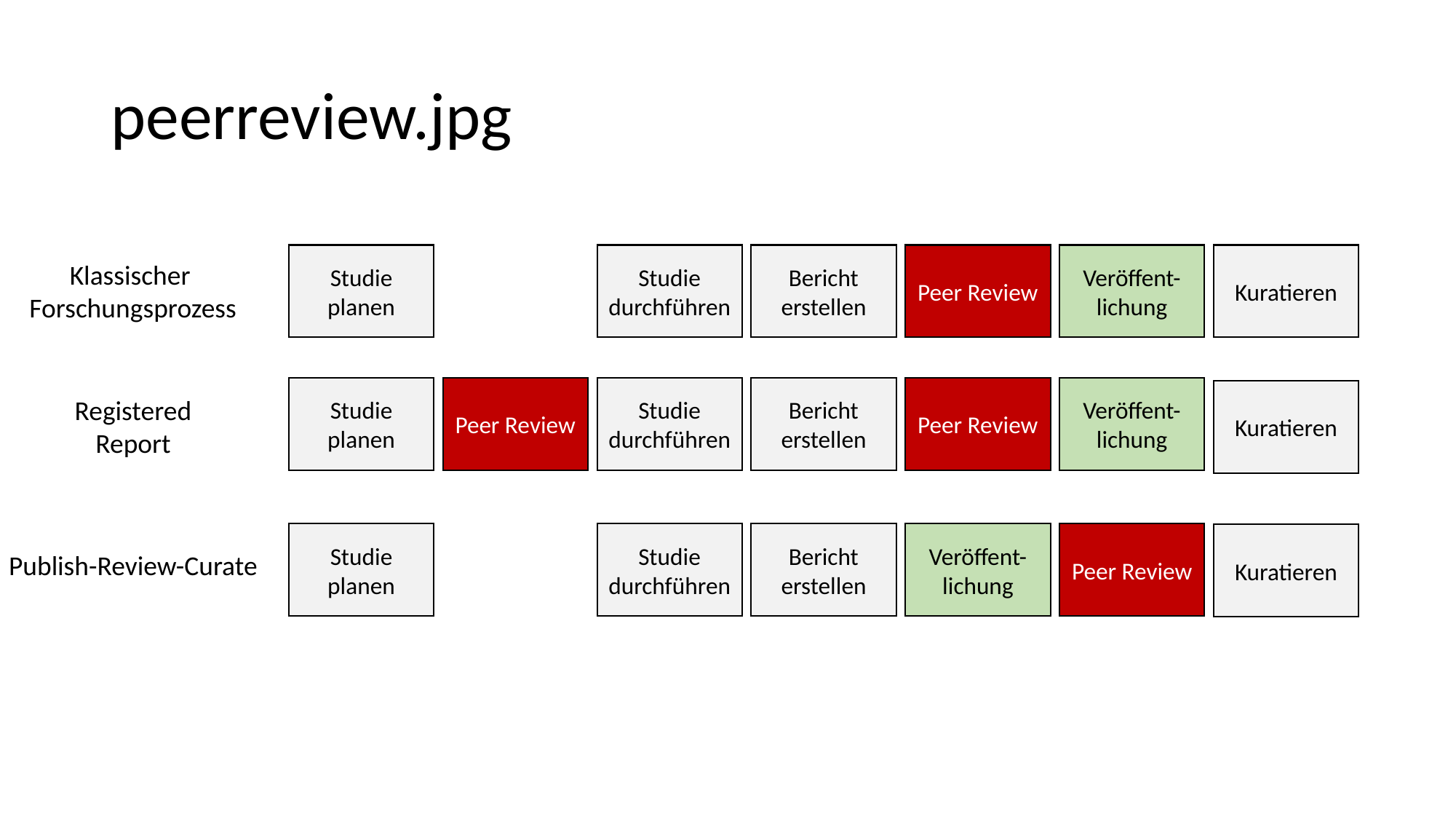

# peerreview.jpg

Studie planen
Studie durchführen
Bericht erstellen
Peer Review
Veröffent-lichung
Kuratieren
Klassischer
Forschungsprozess
Studie planen
Peer Review
Studie durchführen
Bericht erstellen
Peer Review
Veröffent-lichung
Kuratieren
Registered
Report
Studie planen
Studie durchführen
Bericht erstellen
Veröffent-lichung
Peer Review
Kuratieren
Publish-Review-Curate